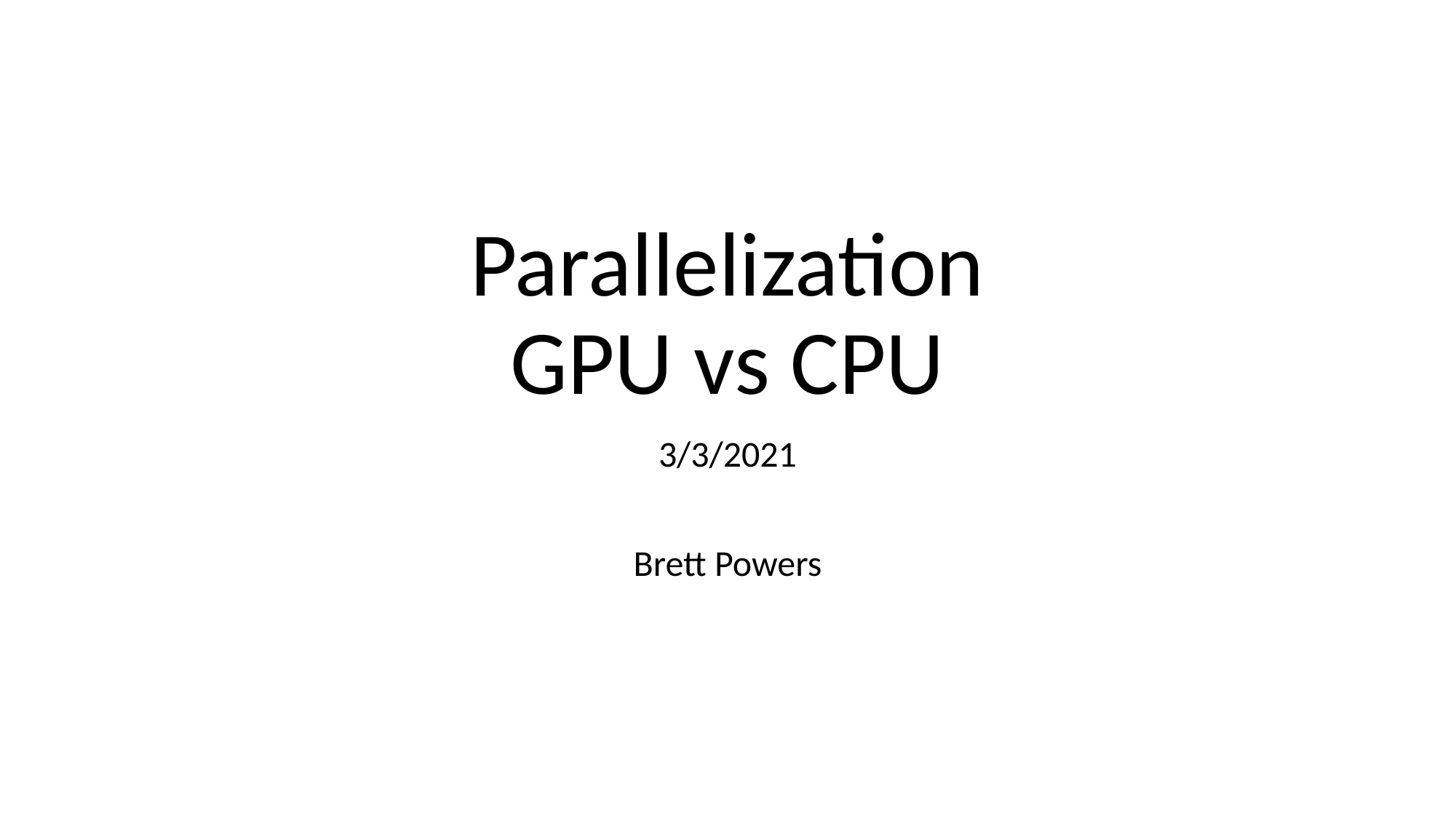

# Parallelization GPU vs CPU
3/3/2021

Brett Powers